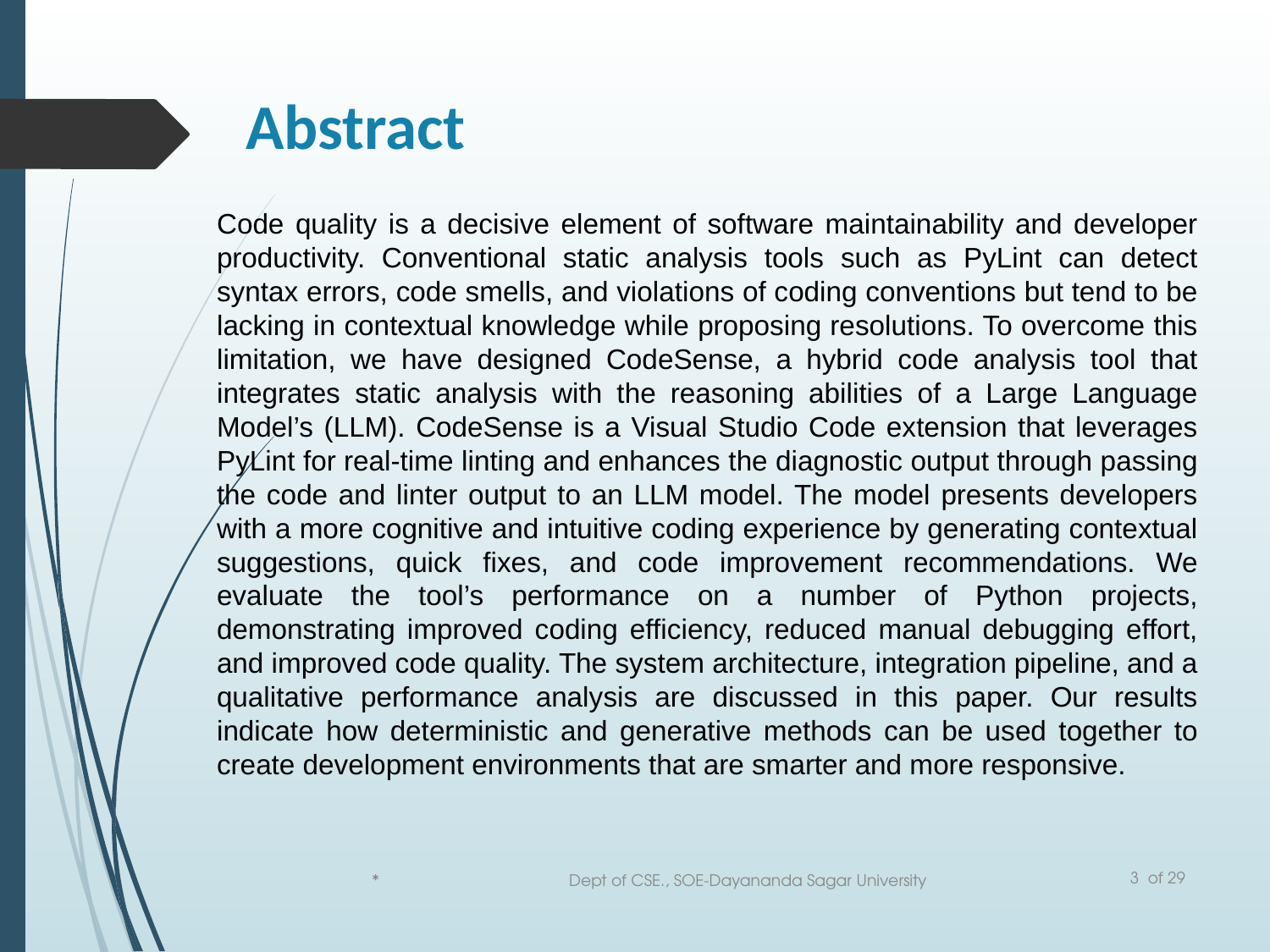

# Abstract
Code quality is a decisive element of software maintainability and developer productivity. Conventional static analysis tools such as PyLint can detect syntax errors, code smells, and violations of coding conventions but tend to be lacking in contextual knowledge while proposing resolutions. To overcome this limitation, we have designed CodeSense, a hybrid code analysis tool that integrates static analysis with the reasoning abilities of a Large Language Model’s (LLM). CodeSense is a Visual Studio Code extension that leverages PyLint for real-time linting and enhances the diagnostic output through passing the code and linter output to an LLM model. The model presents developers with a more cognitive and intuitive coding experience by generating contextual suggestions, quick fixes, and code improvement recommendations. We evaluate the tool’s performance on a number of Python projects, demonstrating improved coding efficiency, reduced manual debugging effort, and improved code quality. The system architecture, integration pipeline, and a qualitative performance analysis are discussed in this paper. Our results indicate how deterministic and generative methods can be used together to create development environments that are smarter and more responsive.
3  of 29
*
Dept of CSE., SOE-Dayananda Sagar University